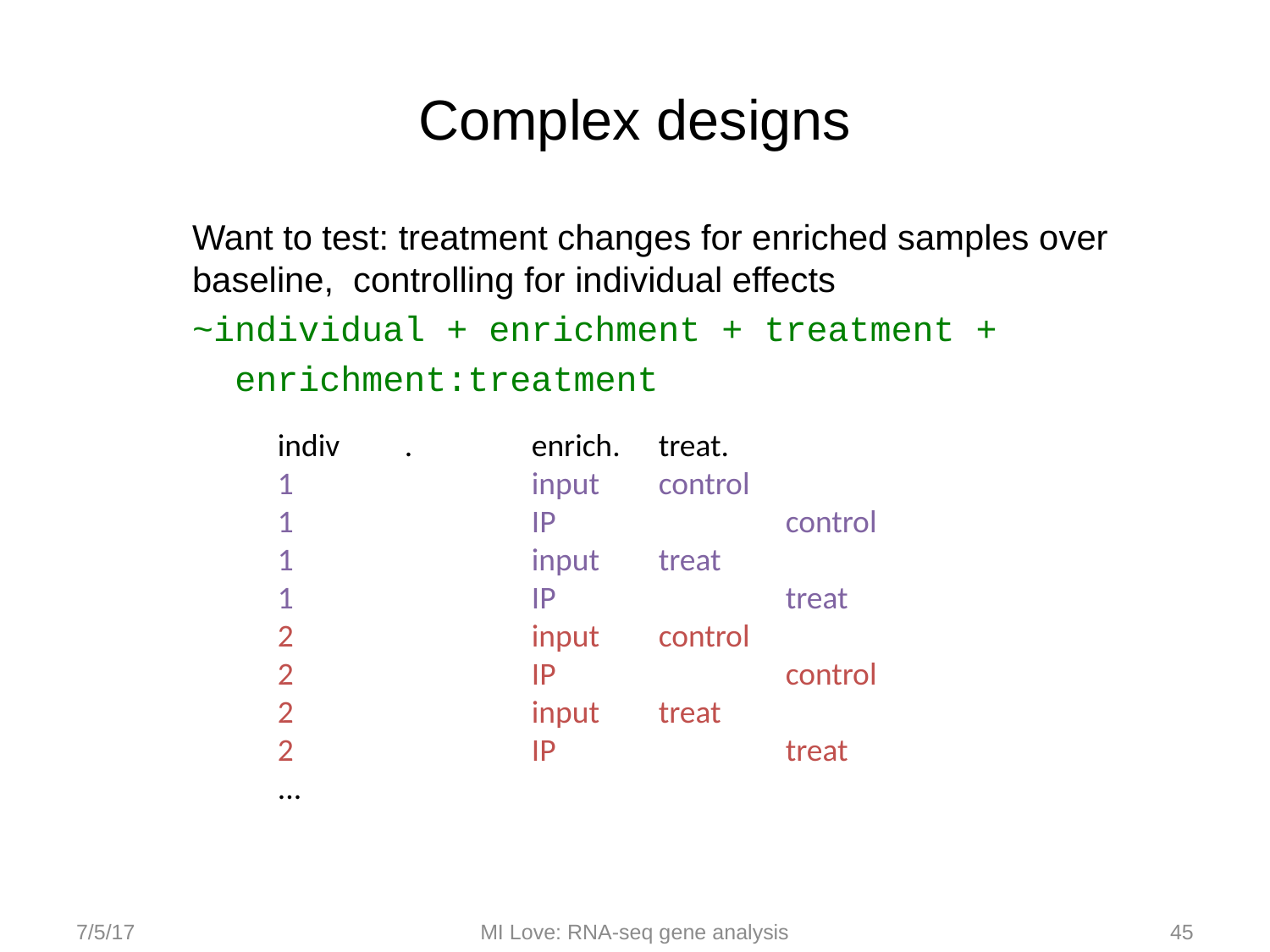

# Complex designs
Want to test: treatment changes for enriched samples over baseline,  controlling for individual effects
~individual + enrichment + treatment +
  enrichment:treatment
indiv	.	enrich.	treat.
1		input	control
1		IP		control
1		input	treat
1		IP		treat
2		input	control
2		IP		control
2		input	treat
2		IP		treat
...
7/5/17
MI Love: RNA-seq gene analysis
45